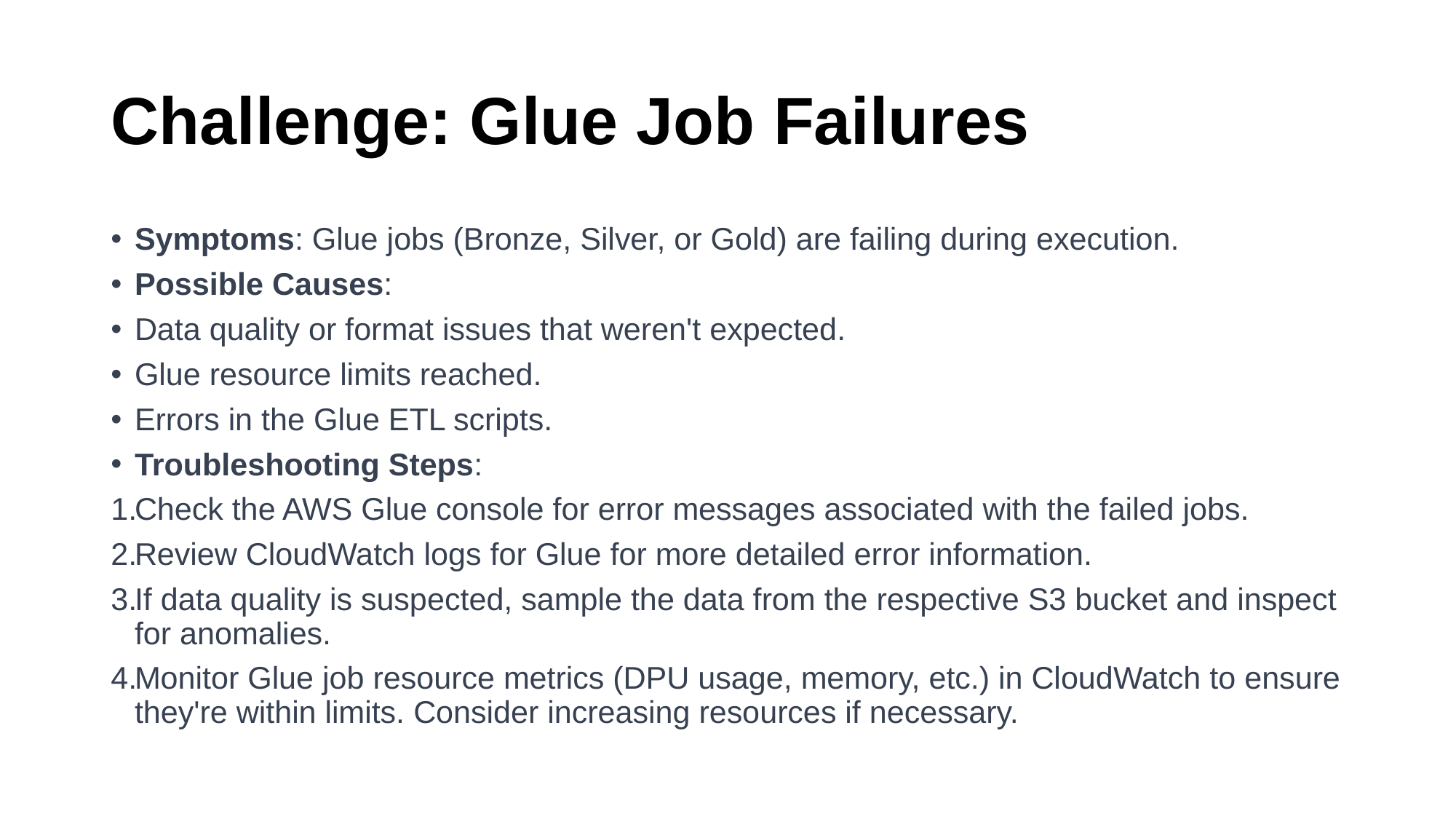

# Challenge: Glue Job Failures
Symptoms: Glue jobs (Bronze, Silver, or Gold) are failing during execution.
Possible Causes:
Data quality or format issues that weren't expected.
Glue resource limits reached.
Errors in the Glue ETL scripts.
Troubleshooting Steps:
Check the AWS Glue console for error messages associated with the failed jobs.
Review CloudWatch logs for Glue for more detailed error information.
If data quality is suspected, sample the data from the respective S3 bucket and inspect for anomalies.
Monitor Glue job resource metrics (DPU usage, memory, etc.) in CloudWatch to ensure they're within limits. Consider increasing resources if necessary.